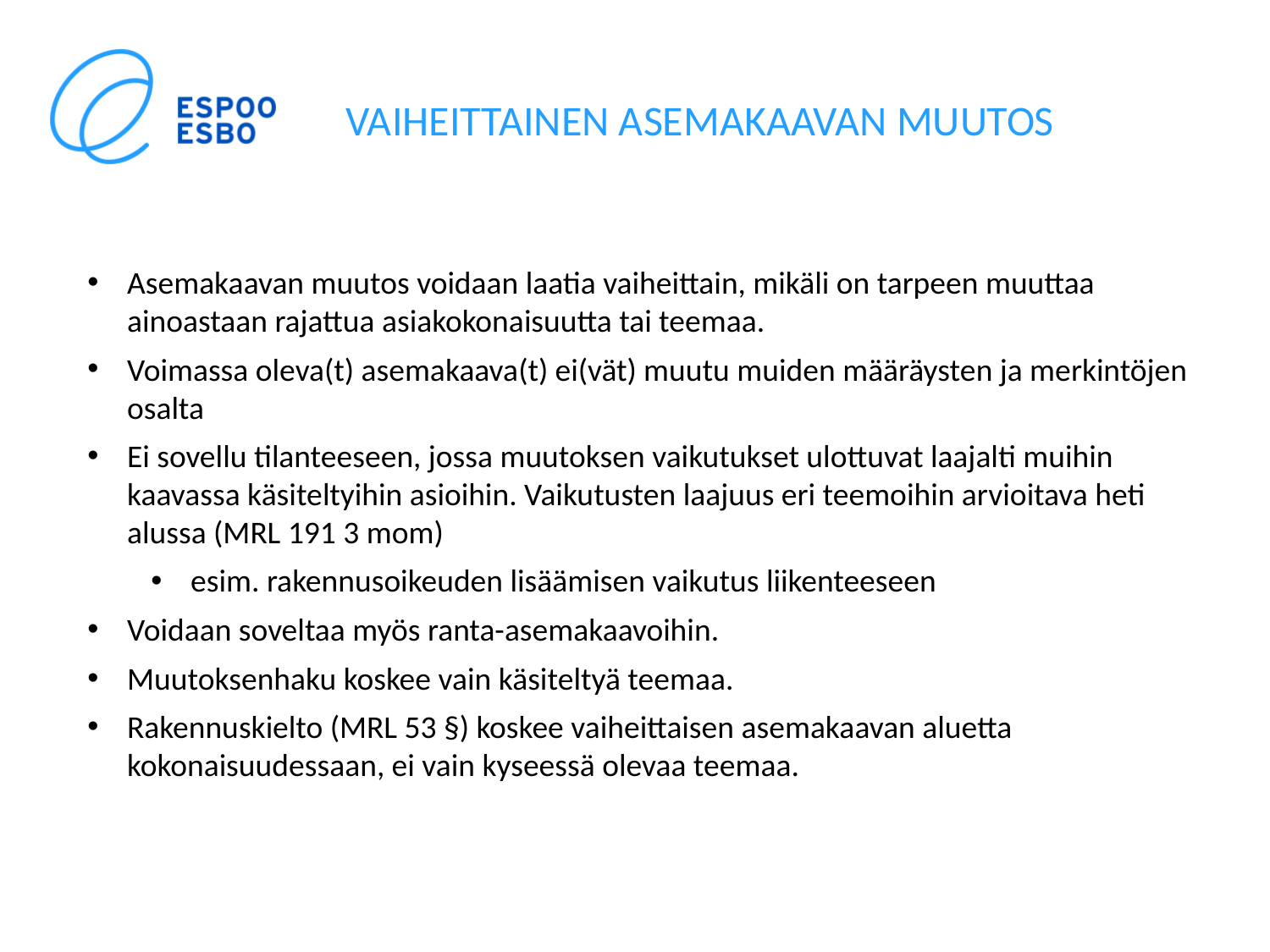

VAIHEITTAINEN ASEMAKAAVAN MUUTOS
Asemakaavan muutos voidaan laatia vaiheittain, mikäli on tarpeen muuttaa ainoastaan rajattua asiakokonaisuutta tai teemaa.
Voimassa oleva(t) asemakaava(t) ei(vät) muutu muiden määräysten ja merkintöjen osalta
Ei sovellu tilanteeseen, jossa muutoksen vaikutukset ulottuvat laajalti muihin kaavassa käsiteltyihin asioihin. Vaikutusten laajuus eri teemoihin arvioitava heti alussa (MRL 191 3 mom)
esim. rakennusoikeuden lisäämisen vaikutus liikenteeseen
Voidaan soveltaa myös ranta-asemakaavoihin.
Muutoksenhaku koskee vain käsiteltyä teemaa.
Rakennuskielto (MRL 53 §) koskee vaiheittaisen asemakaavan aluetta kokonaisuudessaan, ei vain kyseessä olevaa teemaa.